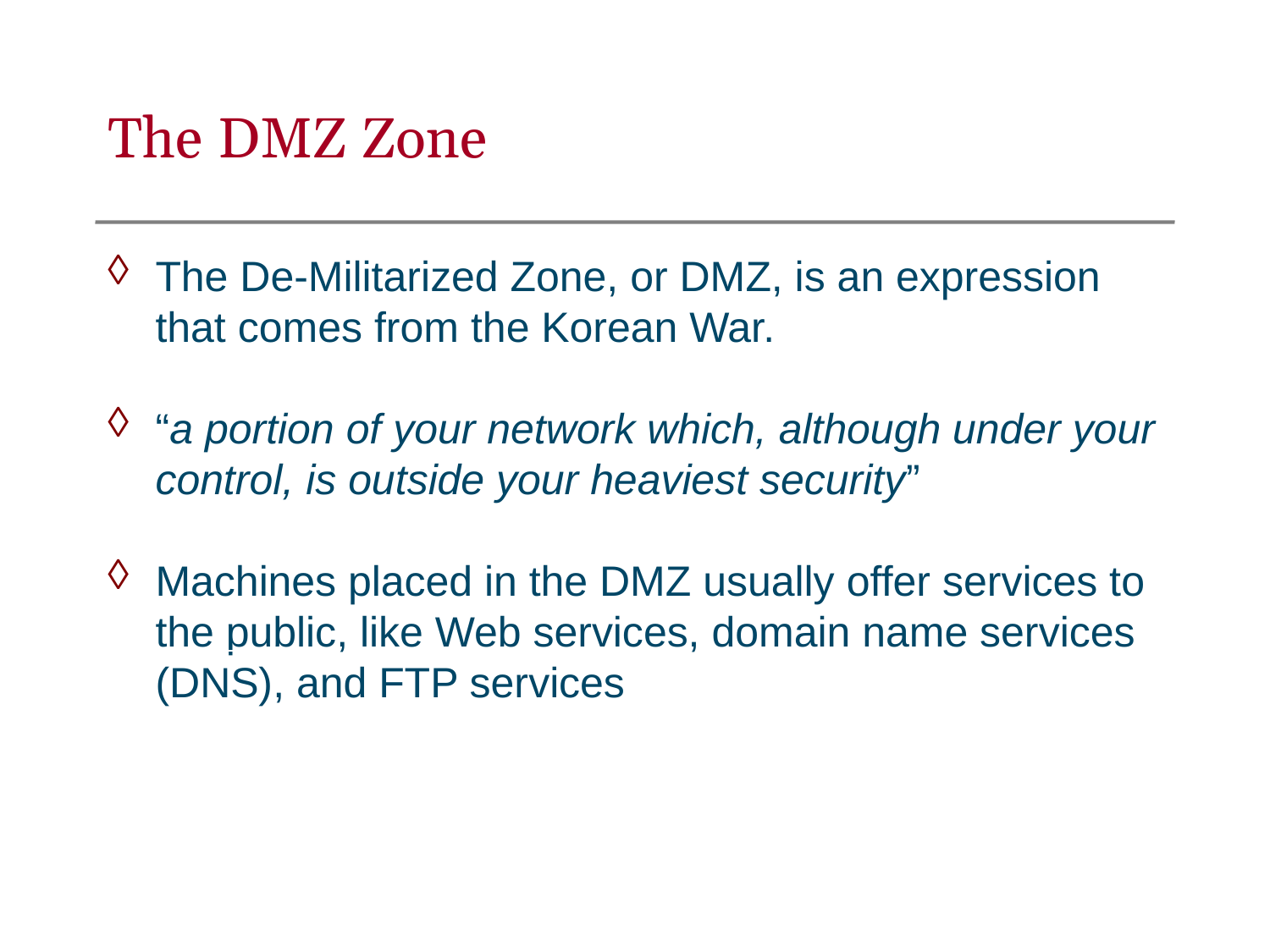

The DMZ Zone
The De-Militarized Zone, or DMZ, is an expression that comes from the Korean War.

“a portion of your network which, although under your control, is outside your heaviest security”

Machines placed in the DMZ usually offer services to the public, like Web services, domain name services (DNS), and FTP services